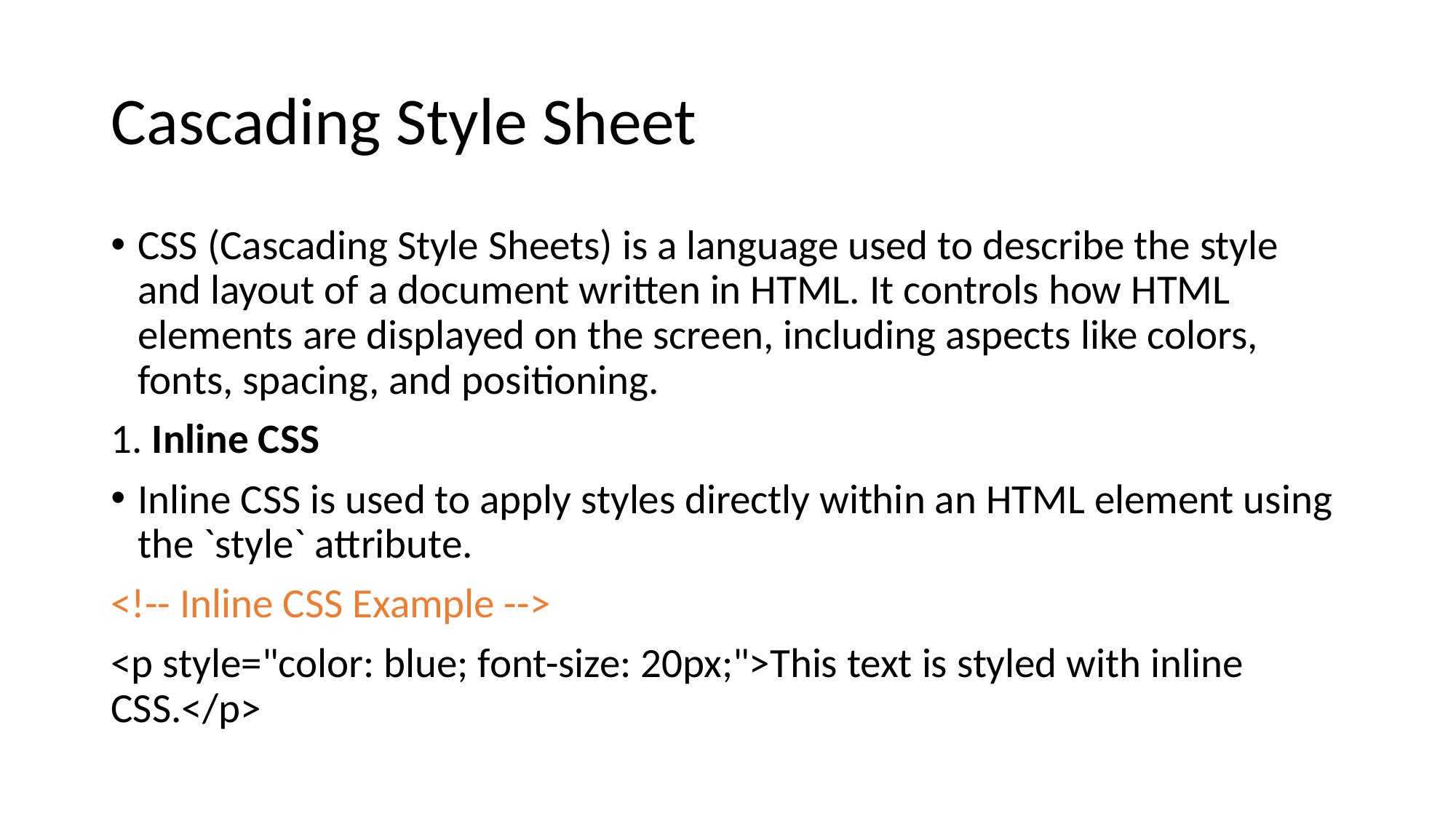

# Cascading Style Sheet
CSS (Cascading Style Sheets) is a language used to describe the style and layout of a document written in HTML. It controls how HTML elements are displayed on the screen, including aspects like colors, fonts, spacing, and positioning.
1. Inline CSS
Inline CSS is used to apply styles directly within an HTML element using the `style` attribute.
<!-- Inline CSS Example -->
<p style="color: blue; font-size: 20px;">This text is styled with inline CSS.</p>